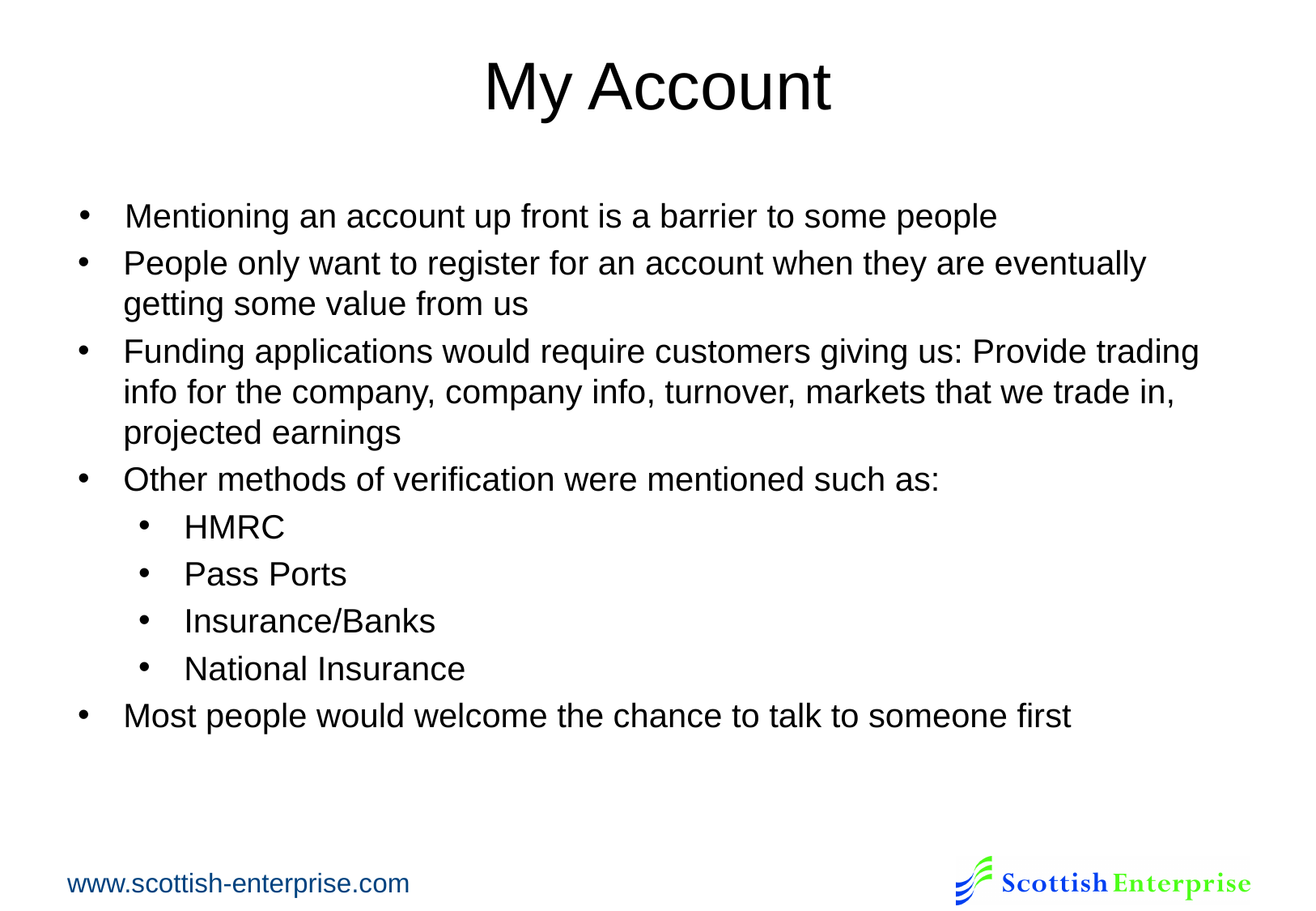

# My Account
Mentioning an account up front is a barrier to some people
People only want to register for an account when they are eventually getting some value from us
Funding applications would require customers giving us: Provide trading info for the company, company info, turnover, markets that we trade in, projected earnings
Other methods of verification were mentioned such as:
HMRC
Pass Ports
Insurance/Banks
National Insurance
Most people would welcome the chance to talk to someone first